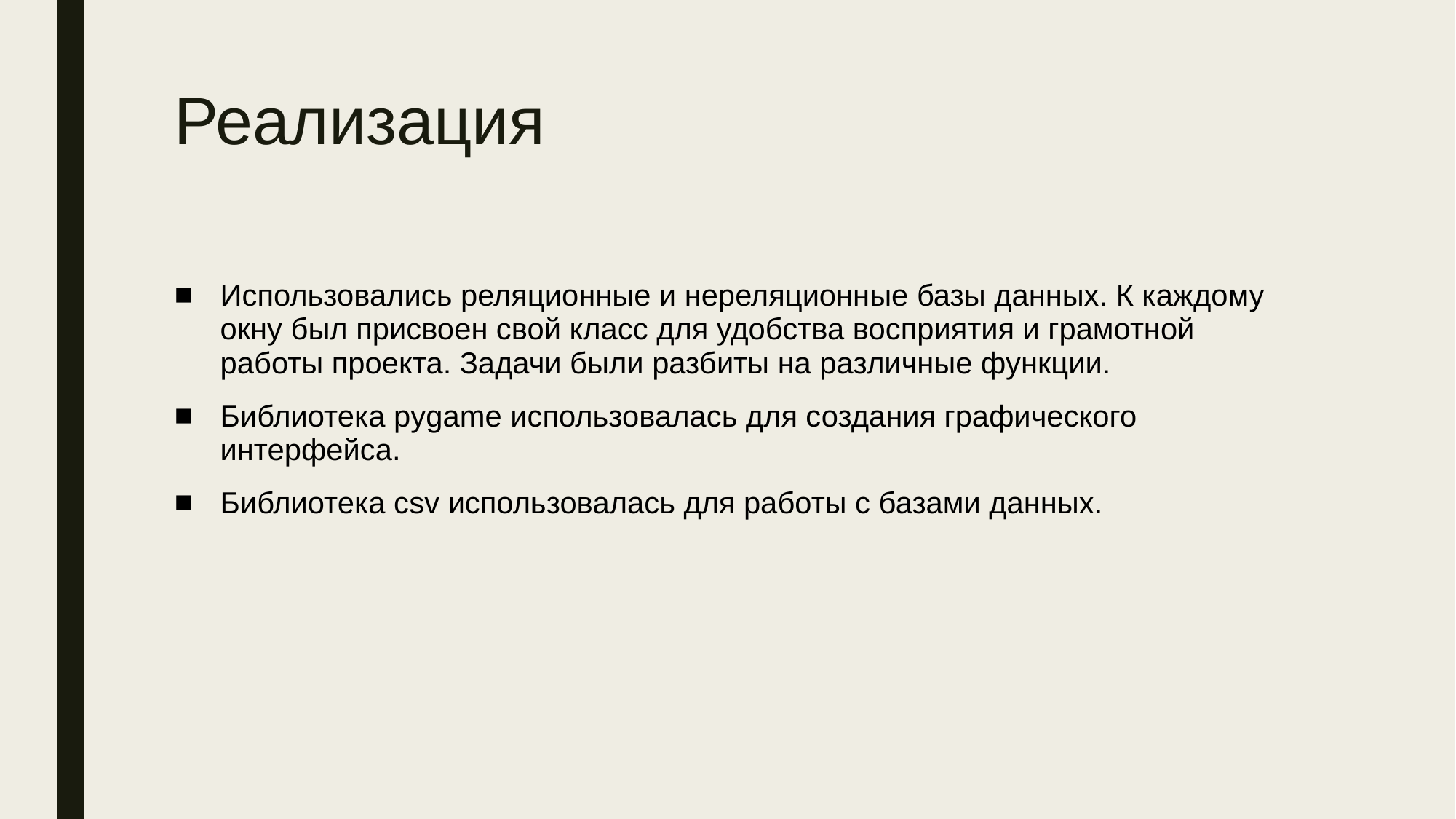

Реализация
# Использовались реляционные и нереляционные базы данных. К каждому окну был присвоен свой класс для удобства восприятия и грамотной работы проекта. Задачи были разбиты на различные функции.
Библиотека pygame использовалась для создания графического интерфейса.
Библиотека csv использовалась для работы с базами данных.